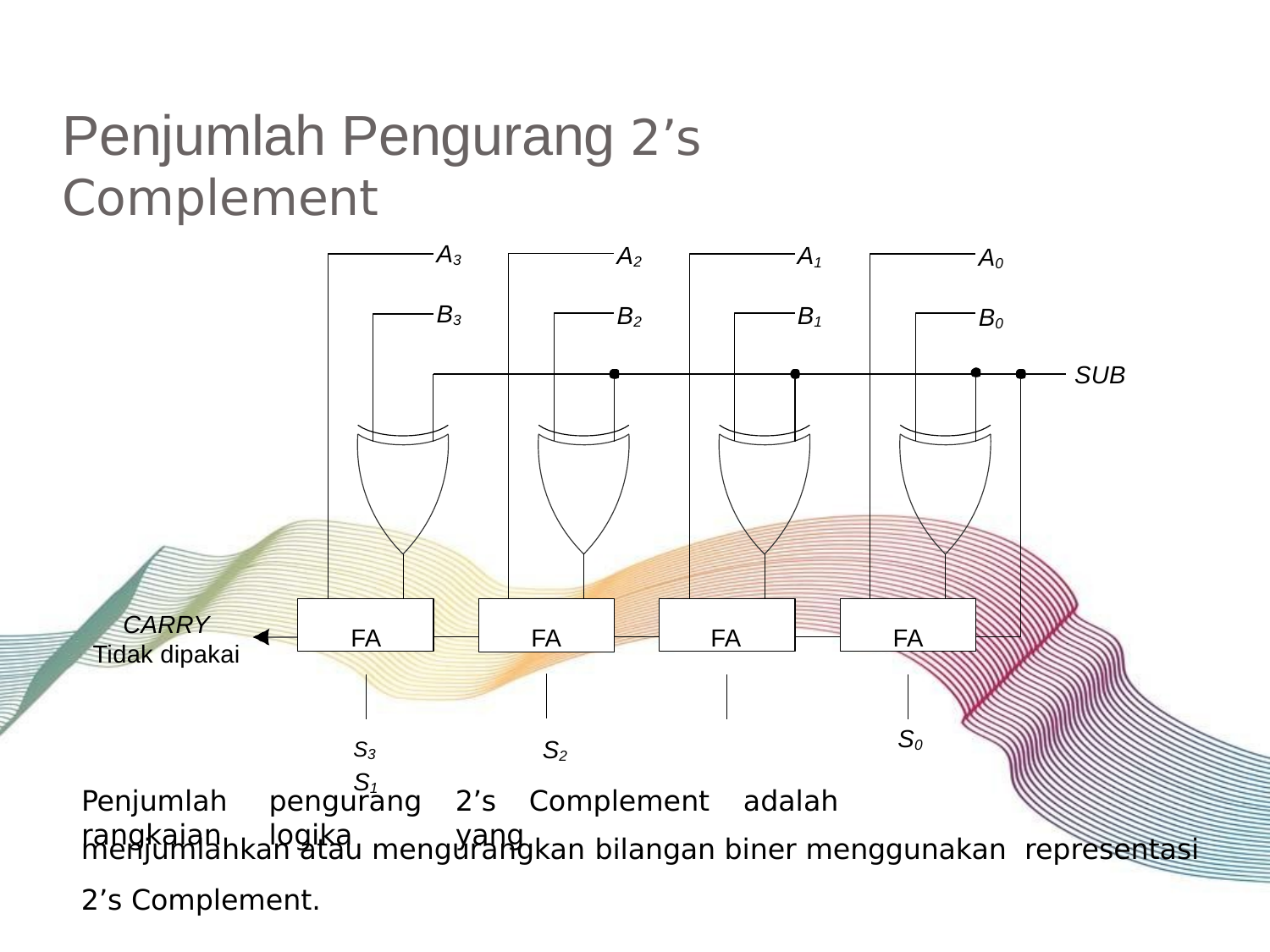

# Penjumlah Pengurang 2’s Complement
A3
A2
A1
A0

B3
B2
B1
B0

SUB

FA
FA
FA
FA
CARRY
Tidak dipakai

S3	S2	S1
S0

Penjumlah	pengurang	2’s	Complement	adalah	rangkaian	logika	yang
menjumlahkan atau mengurangkan bilangan biner menggunakan representasi
2’s Complement.